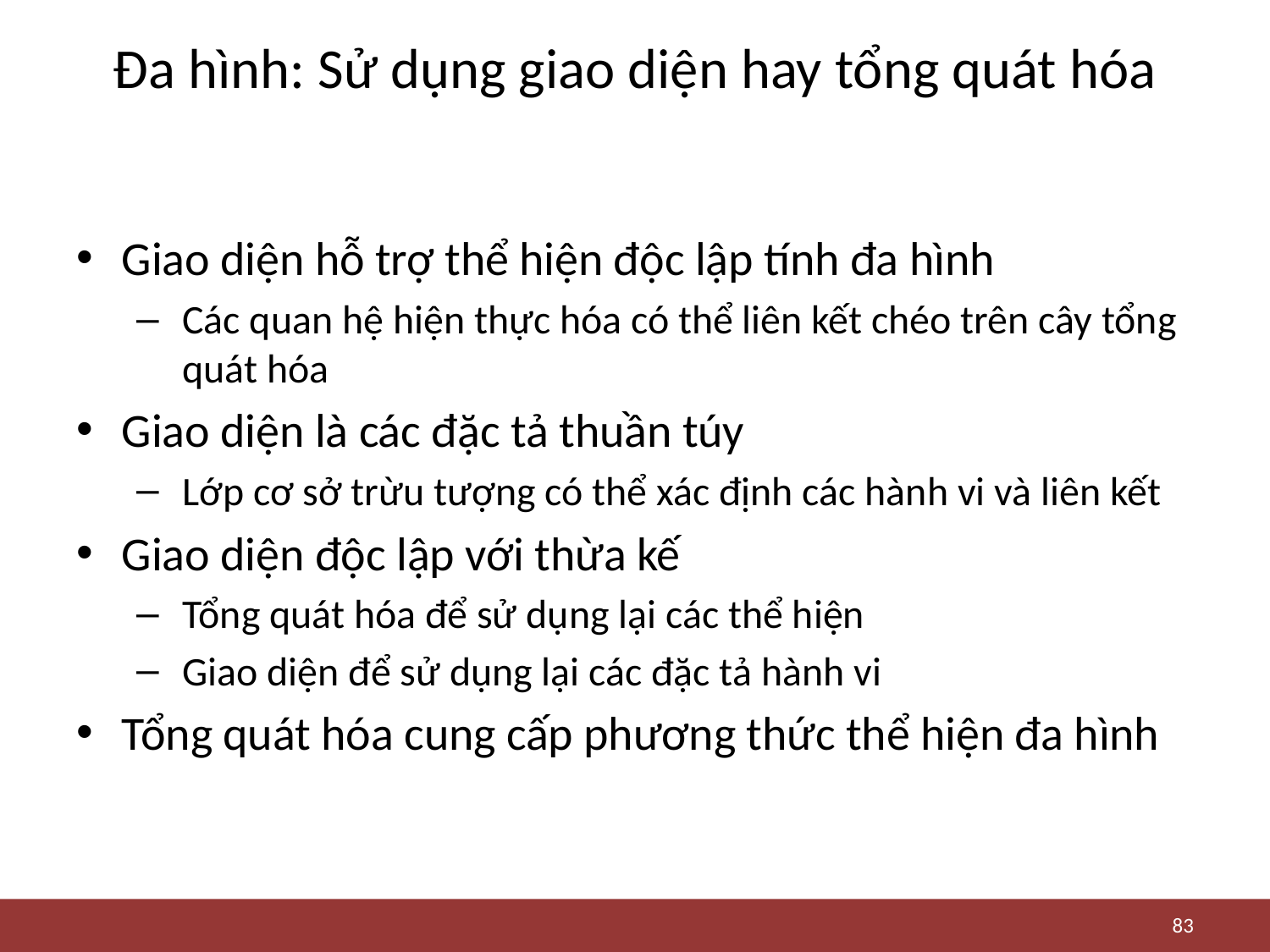

# Đa hình: Sử dụng giao diện hay tổng quát hóa
Giao diện hỗ trợ thể hiện độc lập tính đa hình
Các quan hệ hiện thực hóa có thể liên kết chéo trên cây tổng quát hóa
Giao diện là các đặc tả thuần túy
Lớp cơ sở trừu tượng có thể xác định các hành vi và liên kết
Giao diện độc lập với thừa kế
Tổng quát hóa để sử dụng lại các thể hiện
Giao diện để sử dụng lại các đặc tả hành vi
Tổng quát hóa cung cấp phương thức thể hiện đa hình
83